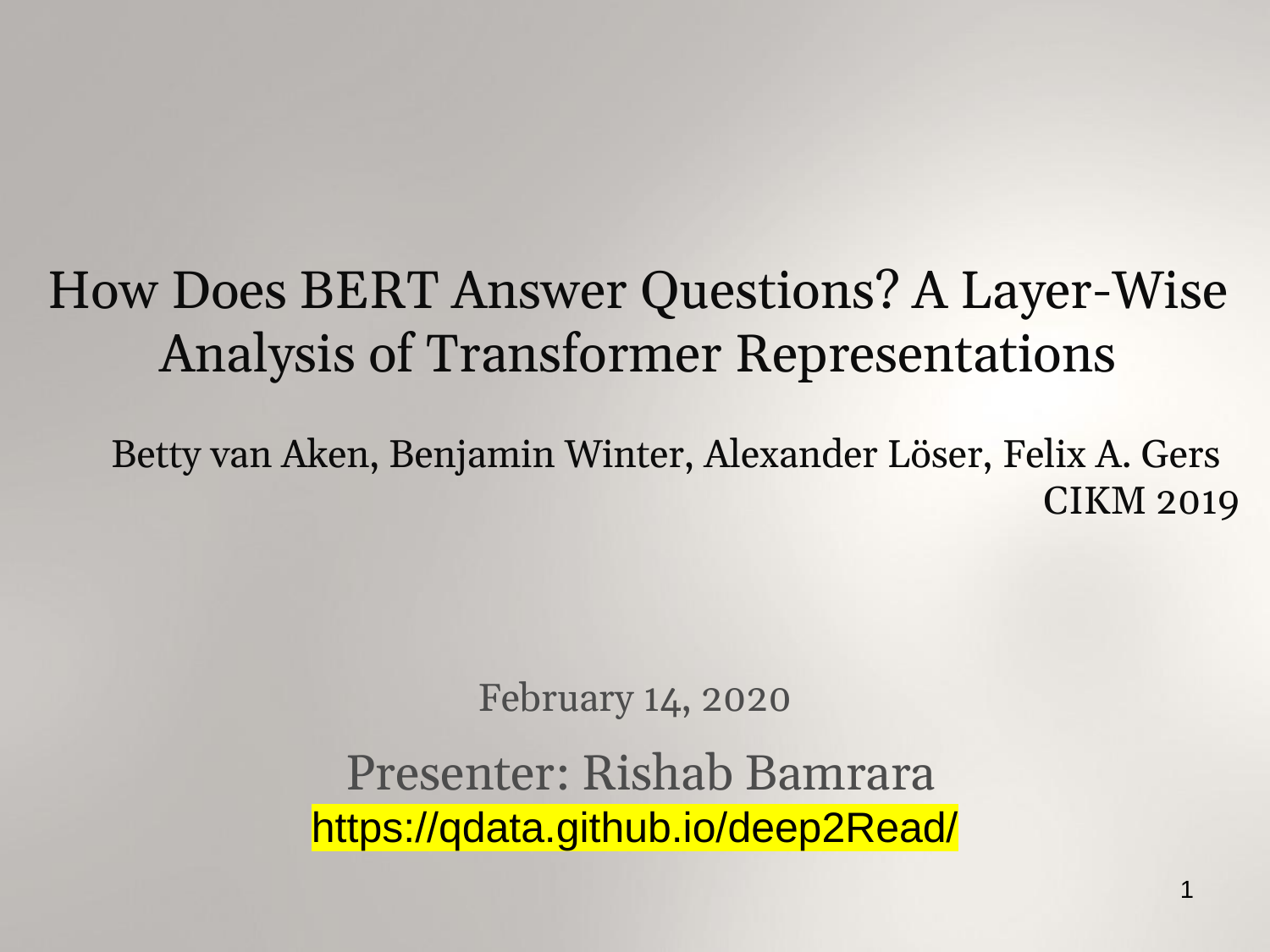

How Does BERT Answer Questions? A Layer-Wise Analysis of Transformer Representations

Betty van Aken, Benjamin Winter, Alexander Löser, Felix A. Gers
 CIKM 2019
February 14, 2020
 Presenter: Rishab Bamrara
https://qdata.github.io/deep2Read/
1